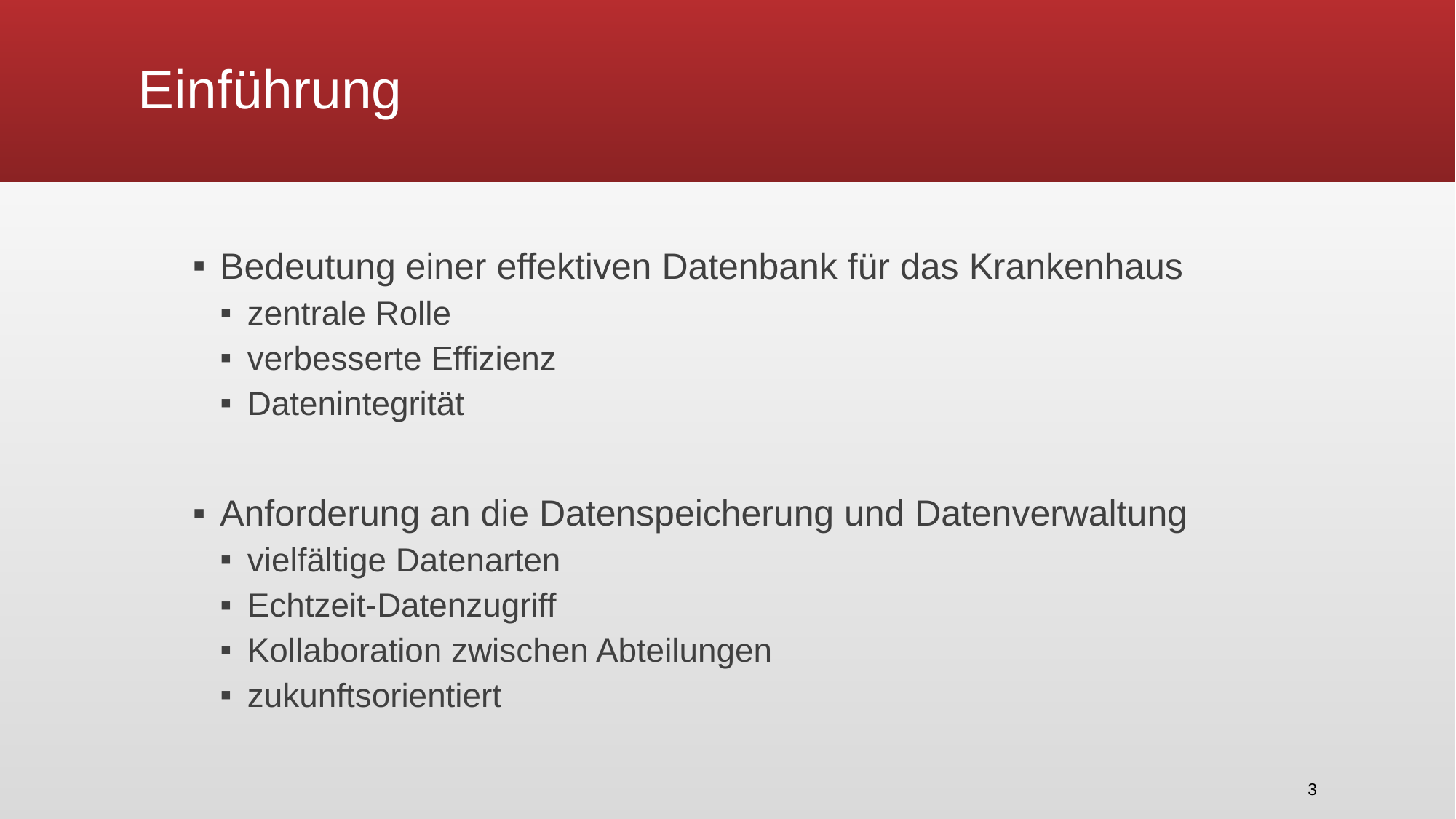

# Einführung
Bedeutung einer effektiven Datenbank für das Krankenhaus
zentrale Rolle
verbesserte Effizienz
Datenintegrität

Anforderung an die Datenspeicherung und Datenverwaltung
vielfältige Datenarten
Echtzeit-Datenzugriff
Kollaboration zwischen Abteilungen
zukunftsorientiert
3